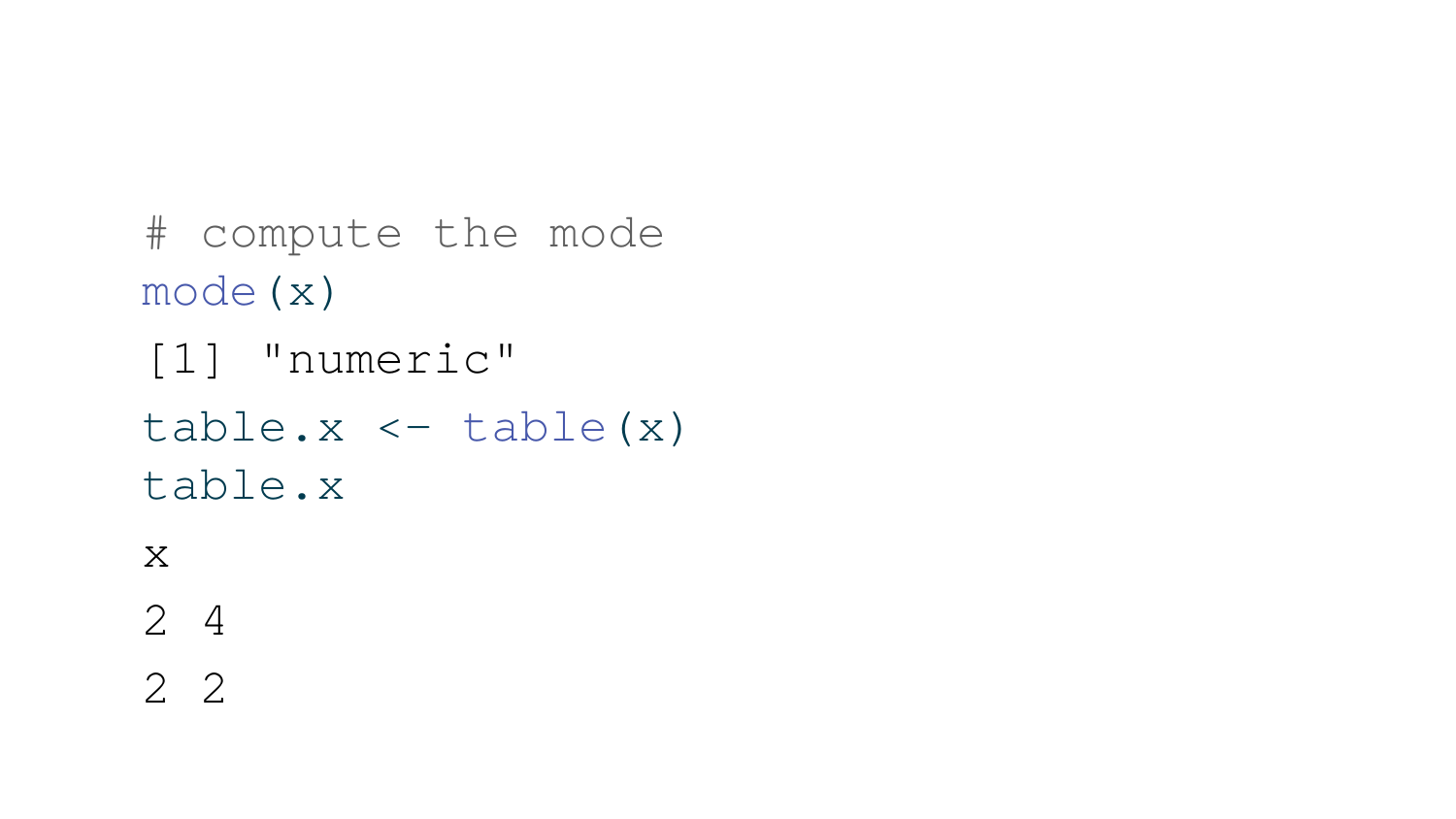

# compute the mode mode(x)
[1] "numeric"
table.x <- table(x)
table.x
x
2 4
2 2